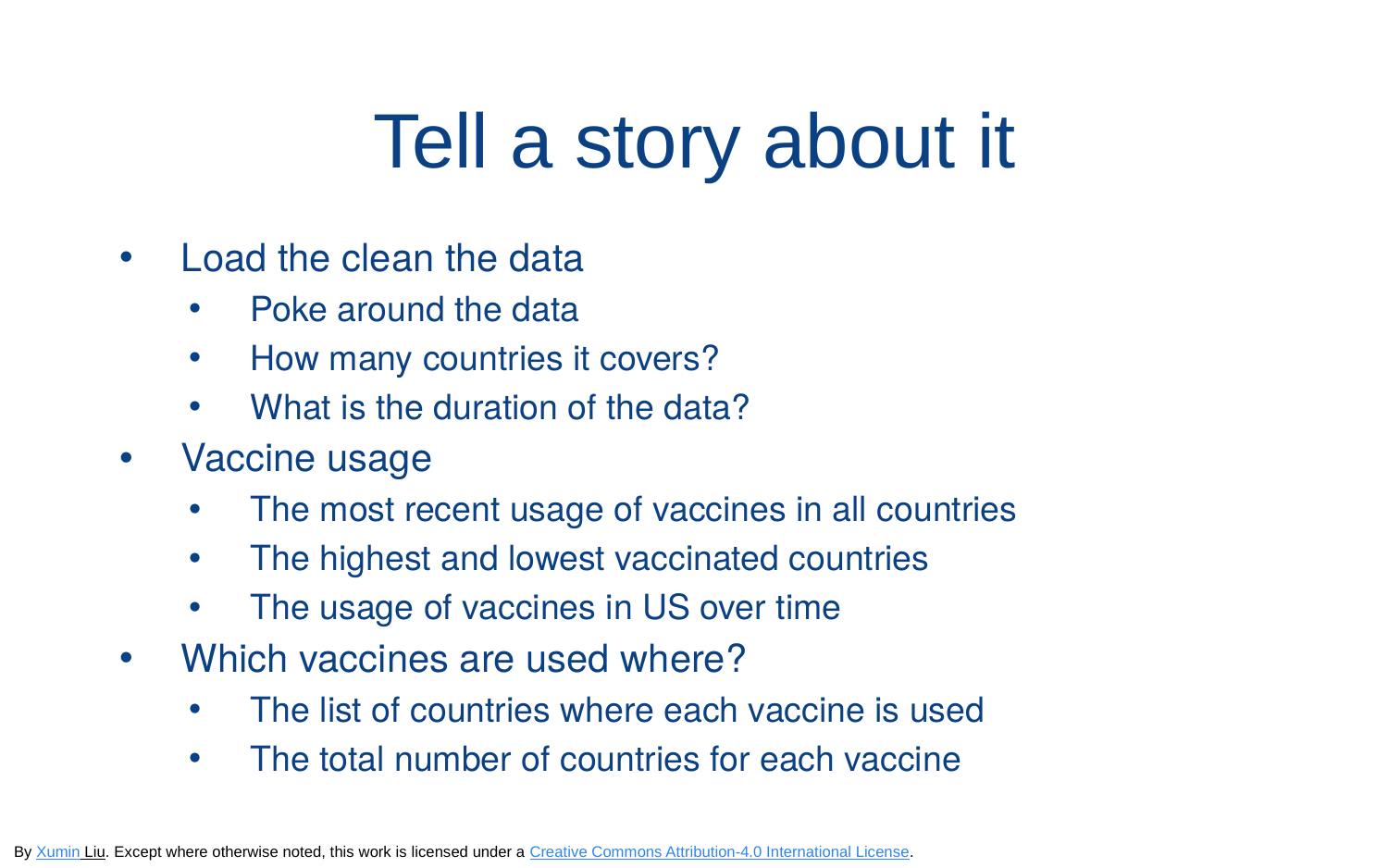

# Tell a story about it
Load the clean the data
Poke around the data
How many countries it covers?
What is the duration of the data?
Vaccine usage
The most recent usage of vaccines in all countries
The highest and lowest vaccinated countries
The usage of vaccines in US over time
Which vaccines are used where?
The list of countries where each vaccine is used
The total number of countries for each vaccine